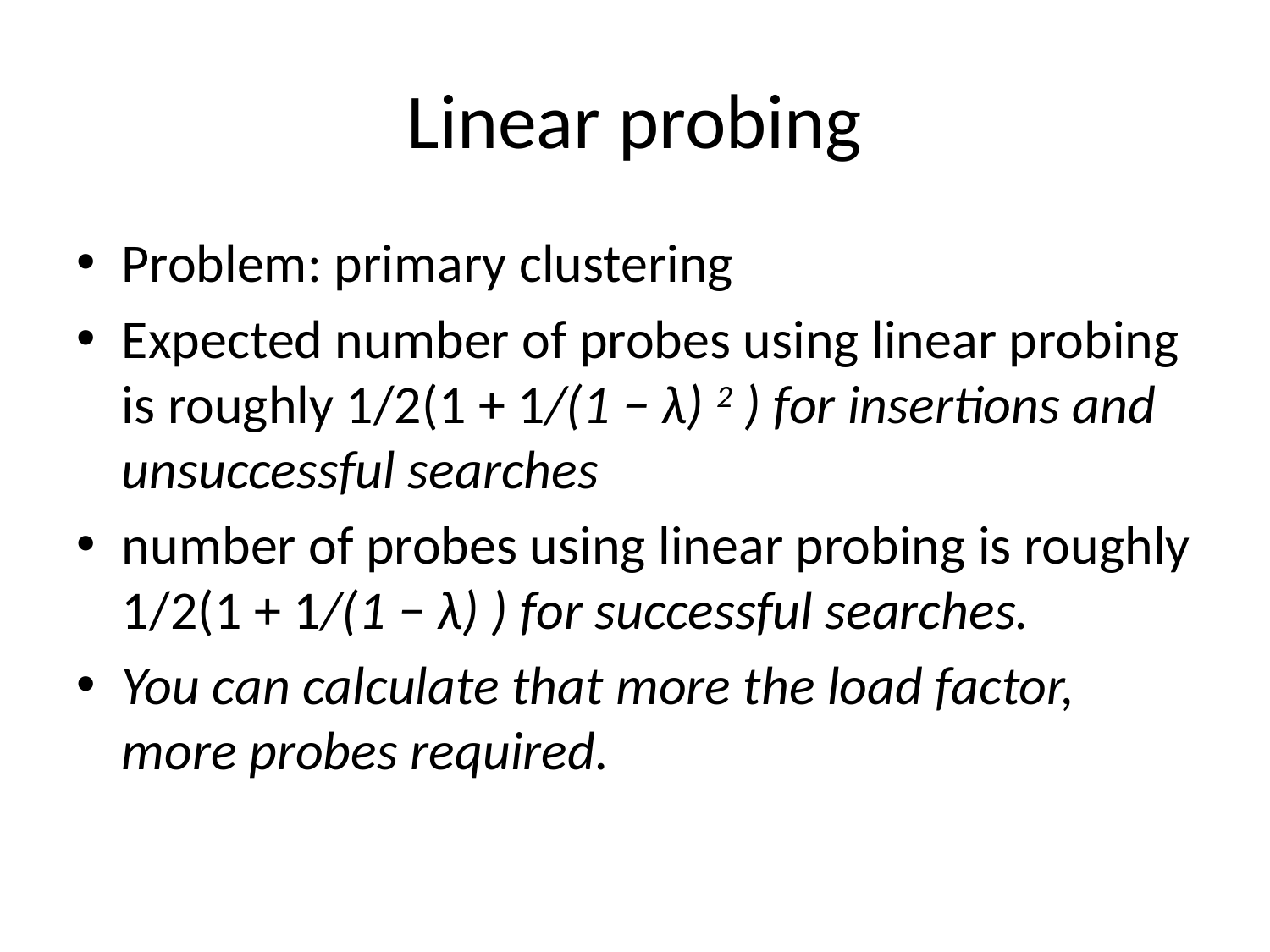

# Linear probing
Problem: primary clustering
Expected number of probes using linear probing is roughly 1/2(1 + 1/(1 − λ) 2 ) for insertions and unsuccessful searches
number of probes using linear probing is roughly 1/2(1 + 1/(1 − λ) ) for successful searches.
You can calculate that more the load factor, more probes required.